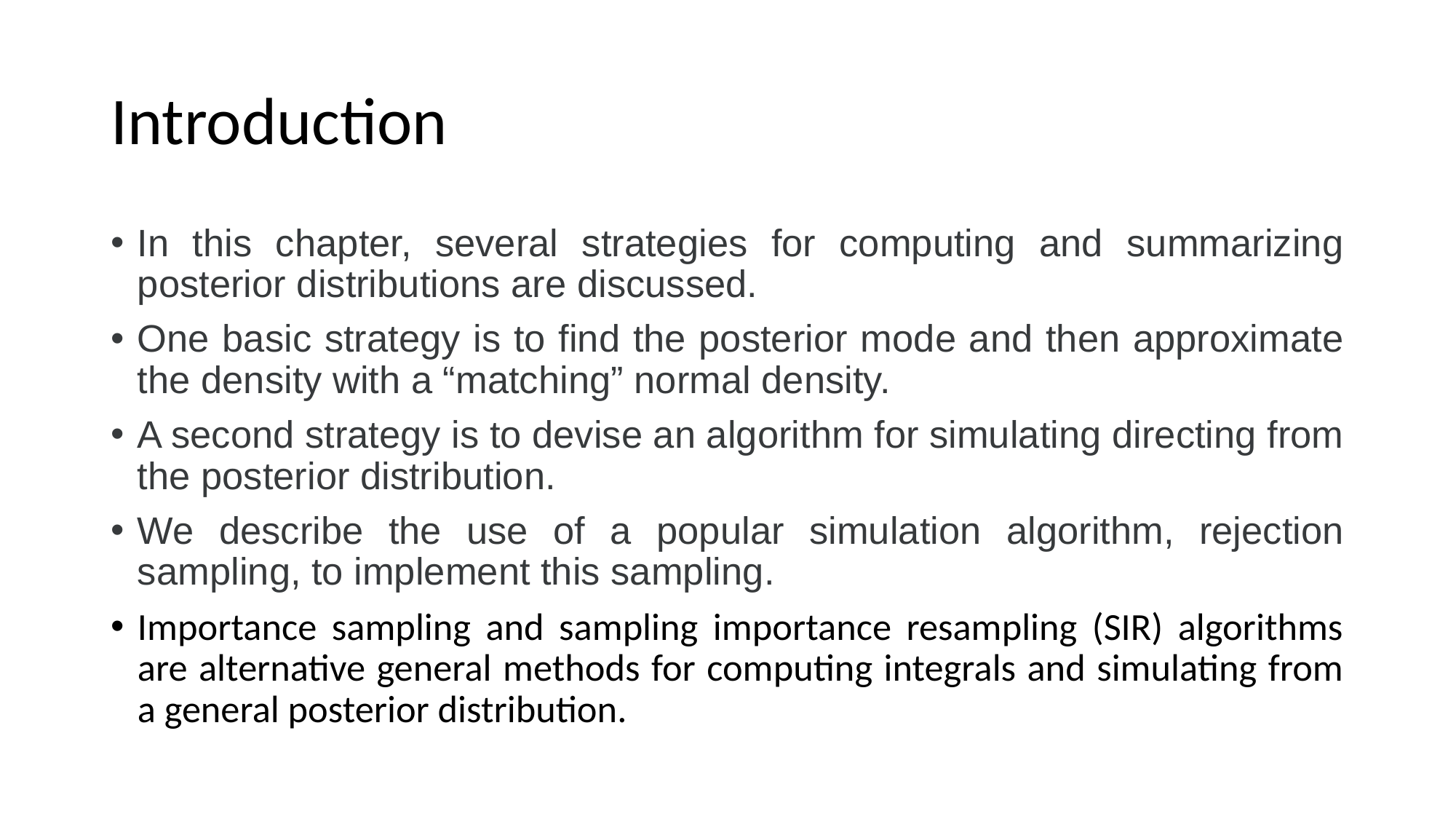

# Introduction
In this chapter, several strategies for computing and summarizing posterior distributions are discussed.
One basic strategy is to find the posterior mode and then approximate the density with a “matching” normal density.
A second strategy is to devise an algorithm for simulating directing from the posterior distribution.
We describe the use of a popular simulation algorithm, rejection sampling, to implement this sampling.
Importance sampling and sampling importance resampling (SIR) algorithms are alternative general methods for computing integrals and simulating from a general posterior distribution.